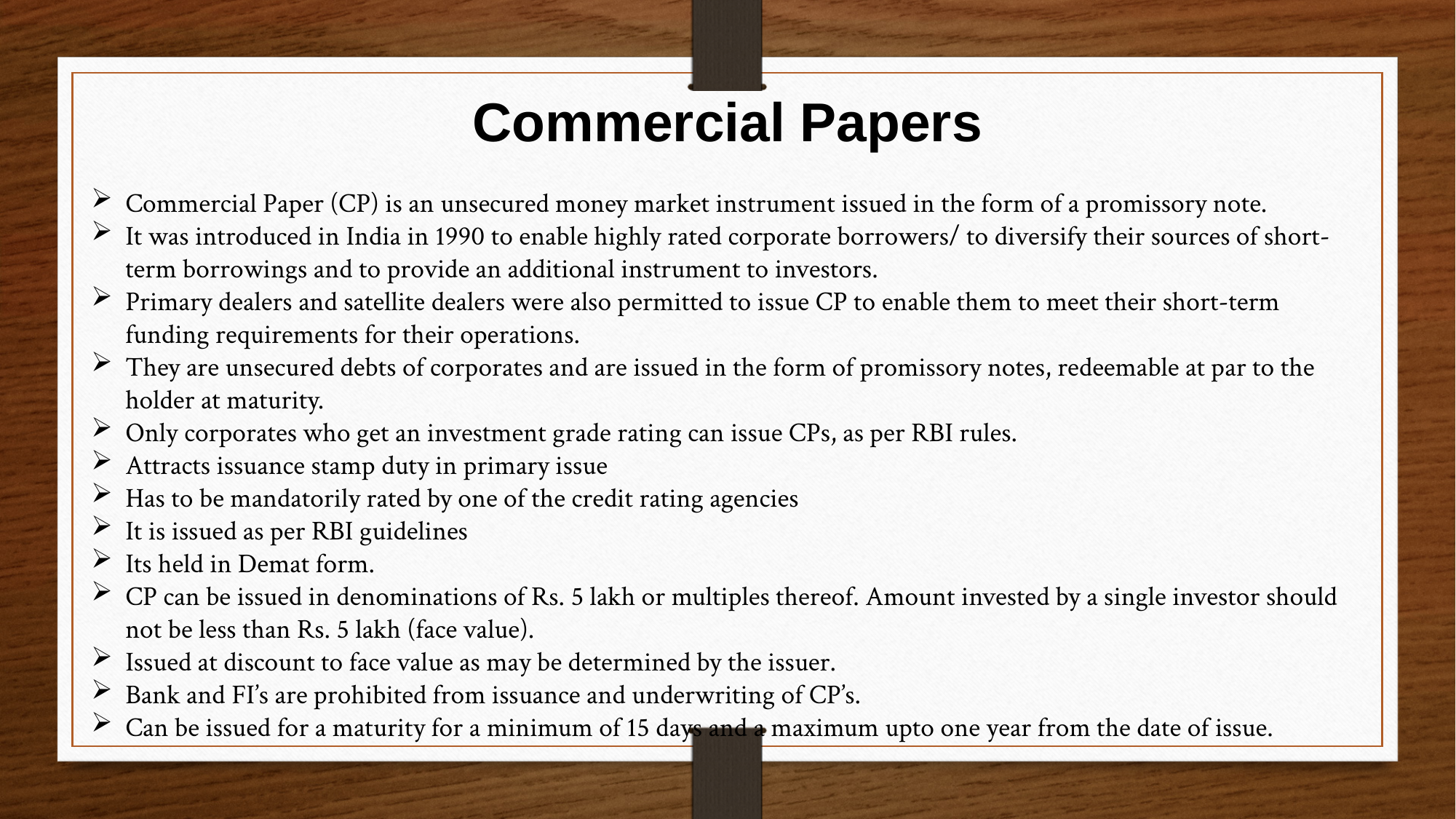

Commercial Papers

Commercial Paper (CP) is an unsecured money market instrument issued in the form of a promissory note.
It was introduced in India in 1990 to enable highly rated corporate borrowers/ to diversify their sources of short-term borrowings and to provide an additional instrument to investors.
Primary dealers and satellite dealers were also permitted to issue CP to enable them to meet their short-term funding requirements for their operations.
They are unsecured debts of corporates and are issued in the form of promissory notes, redeemable at par to the holder at maturity.
Only corporates who get an investment grade rating can issue CPs, as per RBI rules.
Attracts issuance stamp duty in primary issue
Has to be mandatorily rated by one of the credit rating agencies
It is issued as per RBI guidelines
Its held in Demat form.
CP can be issued in denominations of Rs. 5 lakh or multiples thereof. Amount invested by a single investor should not be less than Rs. 5 lakh (face value).
Issued at discount to face value as may be determined by the issuer.
Bank and FI’s are prohibited from issuance and underwriting of CP’s.
Can be issued for a maturity for a minimum of 15 days and a maximum upto one year from the date of issue.